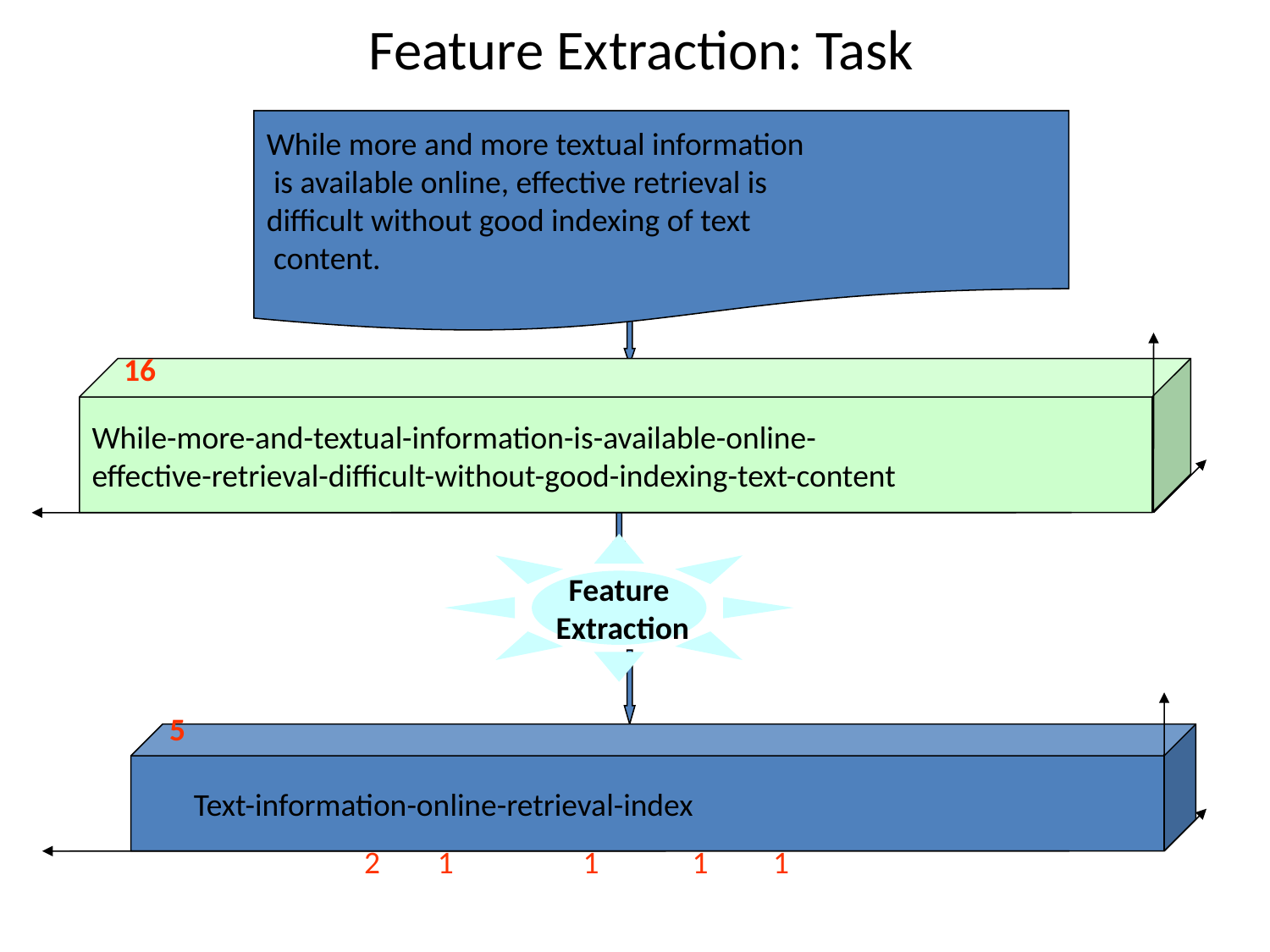

# Feature Extraction: Task
While more and more textual information
 is available online, effective retrieval is
difficult without good indexing of text
 content.

16
While-more-and-textual-information-is-available-online-
effective-retrieval-difficult-without-good-indexing-text-content

Feature
 Extraction

5
       Text-information-online-retrieval-index

2        1                  1             1         1